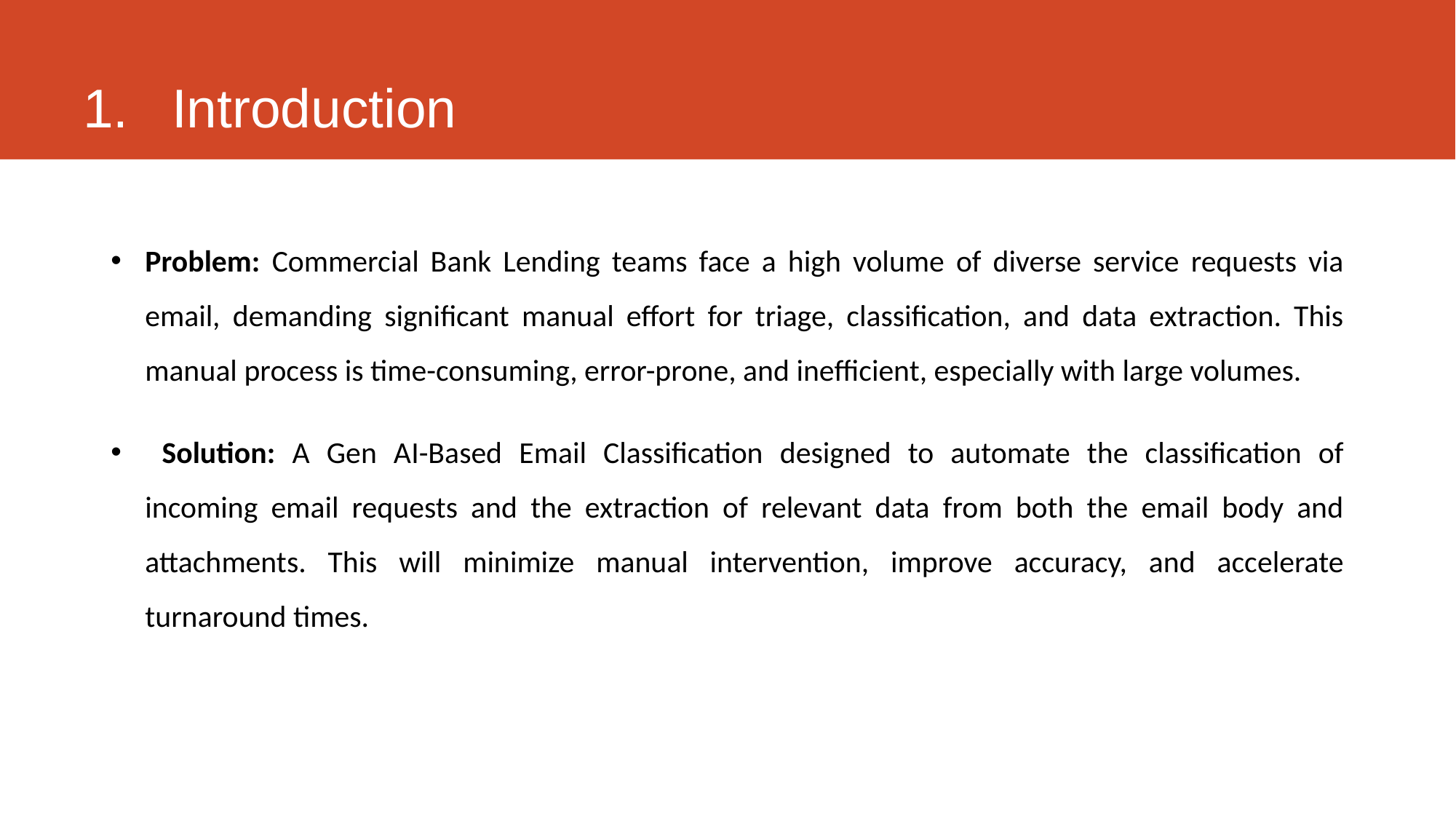

# Introduction
Problem: Commercial Bank Lending teams face a high volume of diverse service requests via email, demanding significant manual effort for triage, classification, and data extraction. This manual process is time-consuming, error-prone, and inefficient, especially with large volumes.
 Solution: A Gen AI-Based Email Classification designed to automate the classification of incoming email requests and the extraction of relevant data from both the email body and attachments. This will minimize manual intervention, improve accuracy, and accelerate turnaround times.